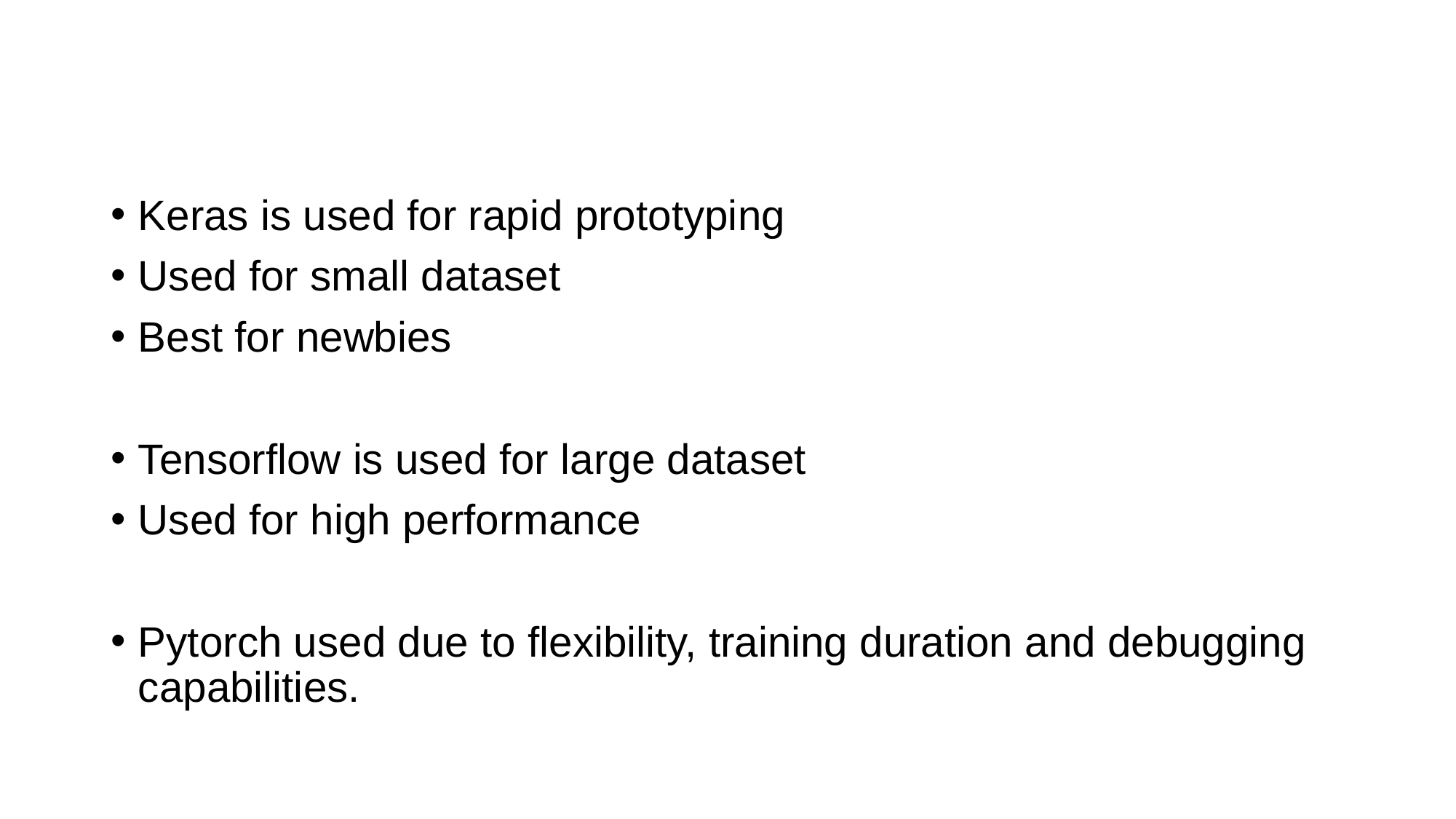

#
Keras is used for rapid prototyping
Used for small dataset
Best for newbies

Tensorflow is used for large dataset
Used for high performance

Pytorch used due to flexibility, training duration and debugging capabilities.